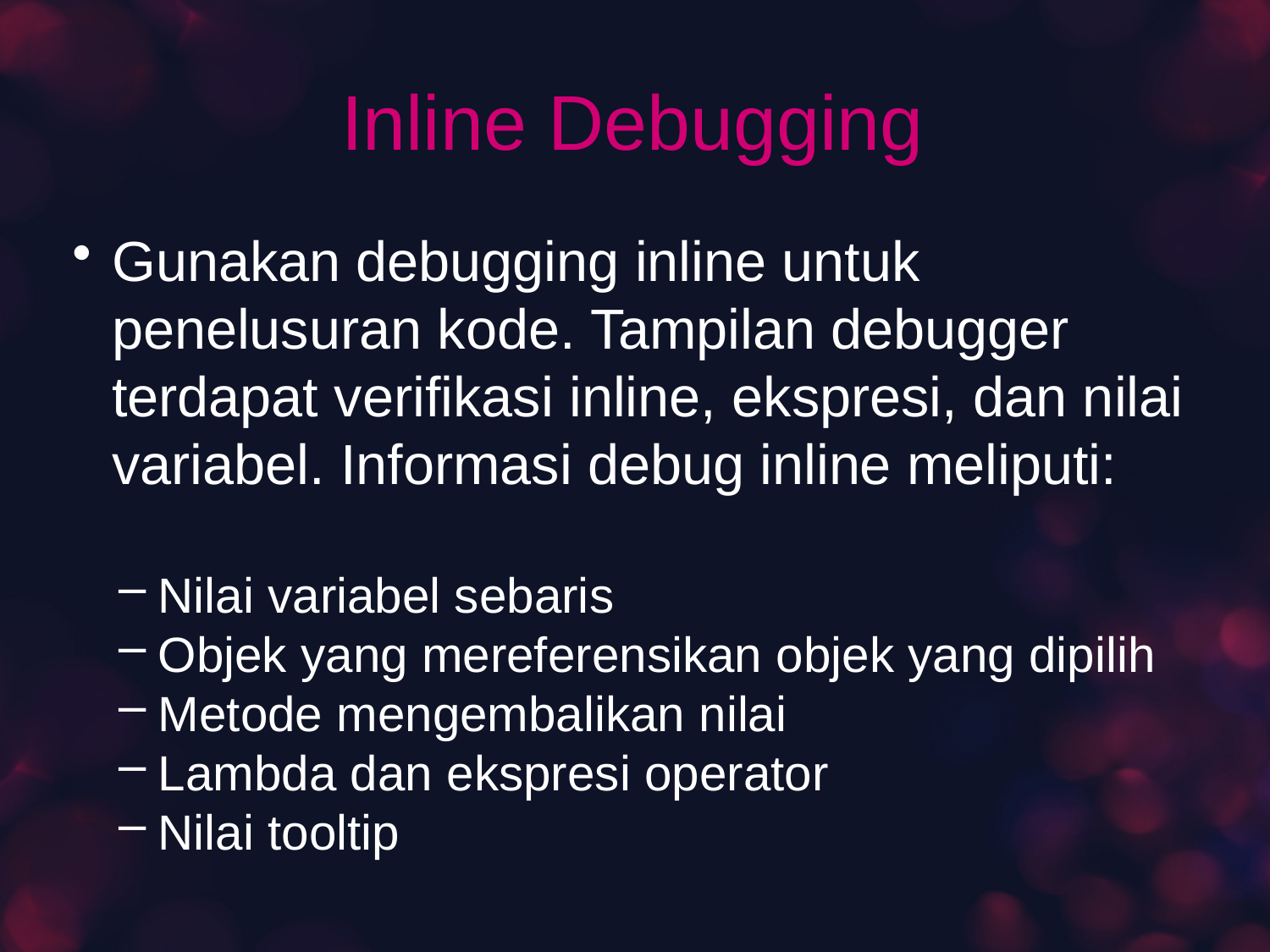

# Inline Debugging
Gunakan debugging inline untuk penelusuran kode. Tampilan debugger terdapat verifikasi inline, ekspresi, dan nilai variabel. Informasi debug inline meliputi:

Nilai variabel sebaris
Objek yang mereferensikan objek yang dipilih
Metode mengembalikan nilai
Lambda dan ekspresi operator
Nilai tooltip